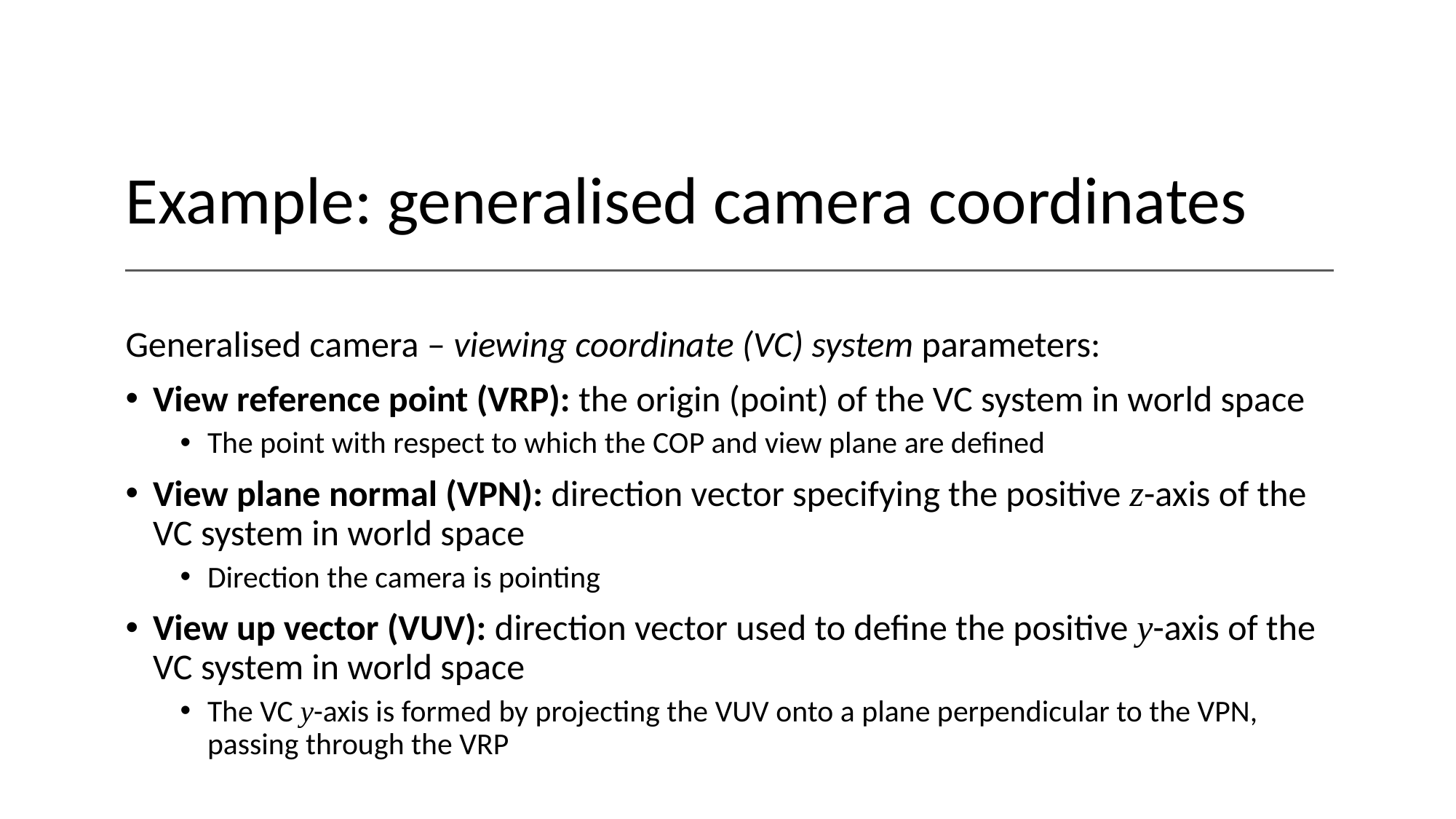

# Example: generalised camera coordinates
Generalised camera – viewing coordinate (VC) system parameters:
View reference point (VRP): the origin (point) of the VC system in world space
The point with respect to which the COP and view plane are defined
View plane normal (VPN): direction vector specifying the positive z-axis of the VC system in world space
Direction the camera is pointing
View up vector (VUV): direction vector used to define the positive y-axis of the VC system in world space
The VC y-axis is formed by projecting the VUV onto a plane perpendicular to the VPN, passing through the VRP